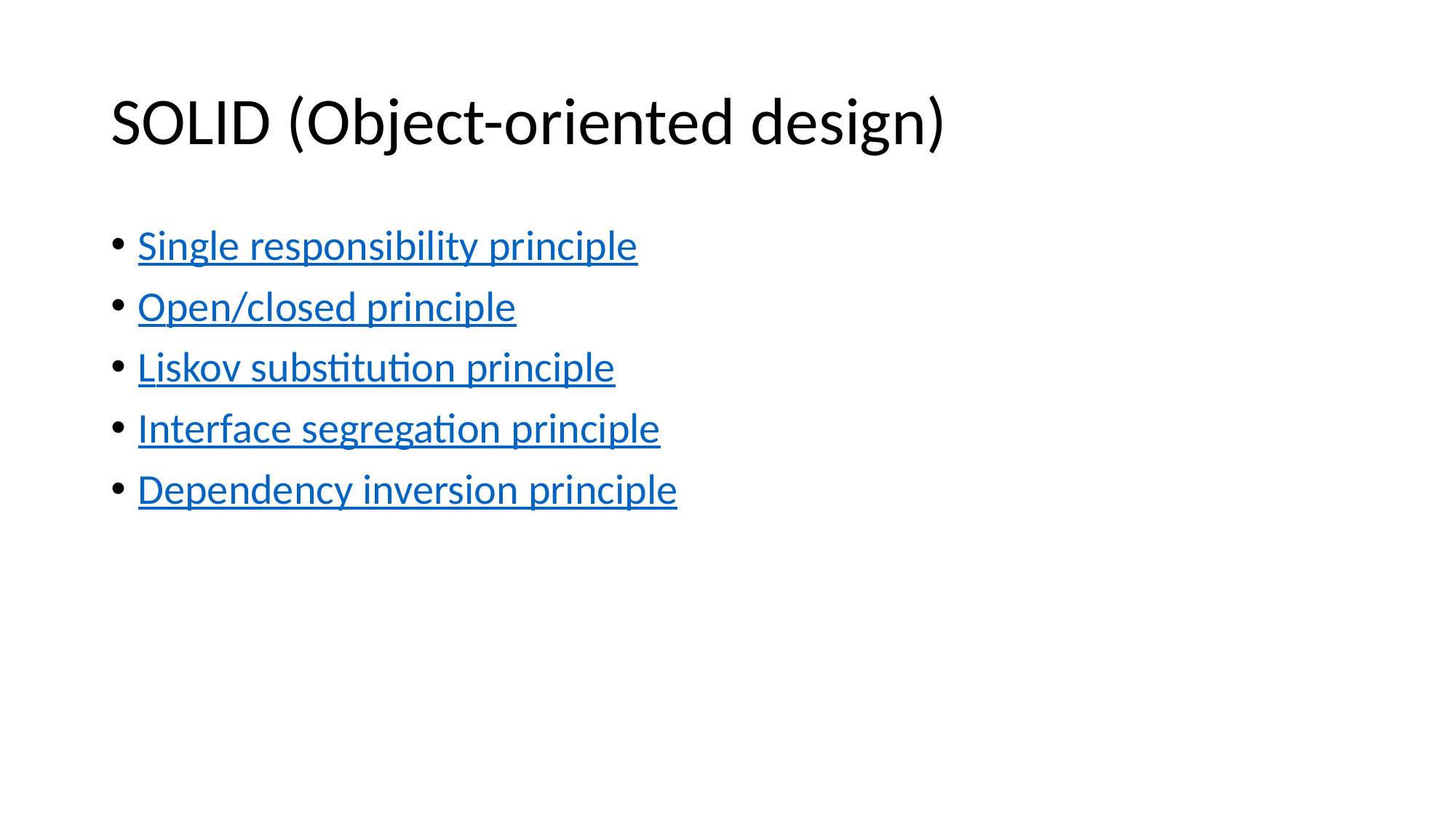

# SOLID (Object-oriented design)
Single responsibility principle
Open/closed principle
Liskov substitution principle
Interface segregation principle
Dependency inversion principle